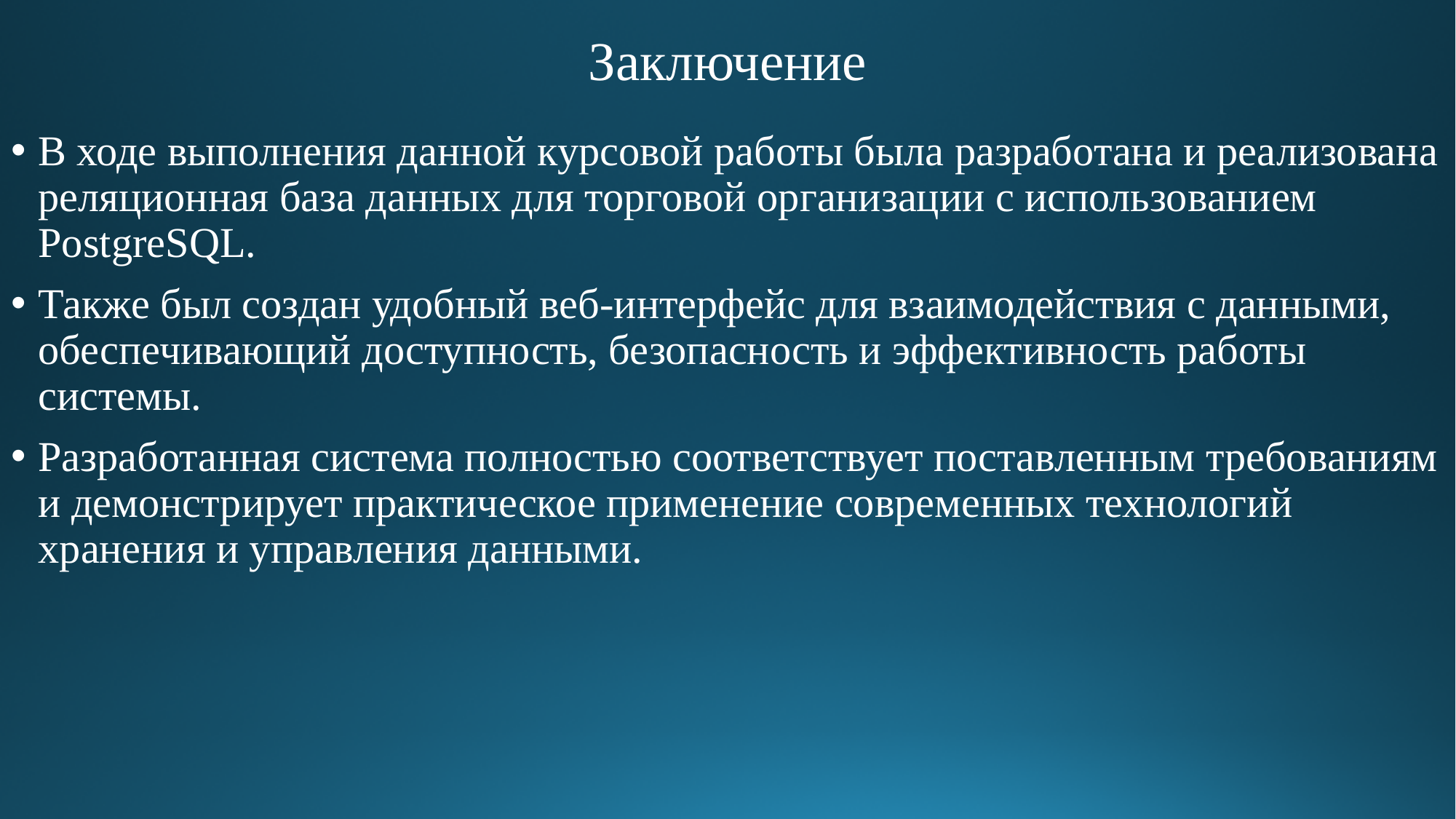

# Заключение
В ходе выполнения данной курсовой работы была разработана и реализована реляционная база данных для торговой организации с использованием PostgreSQL.
Также был создан удобный веб-интерфейс для взаимодействия с данными, обеспечивающий доступность, безопасность и эффективность работы системы.
Разработанная система полностью соответствует поставленным требованиям и демонстрирует практическое применение современных технологий хранения и управления данными.